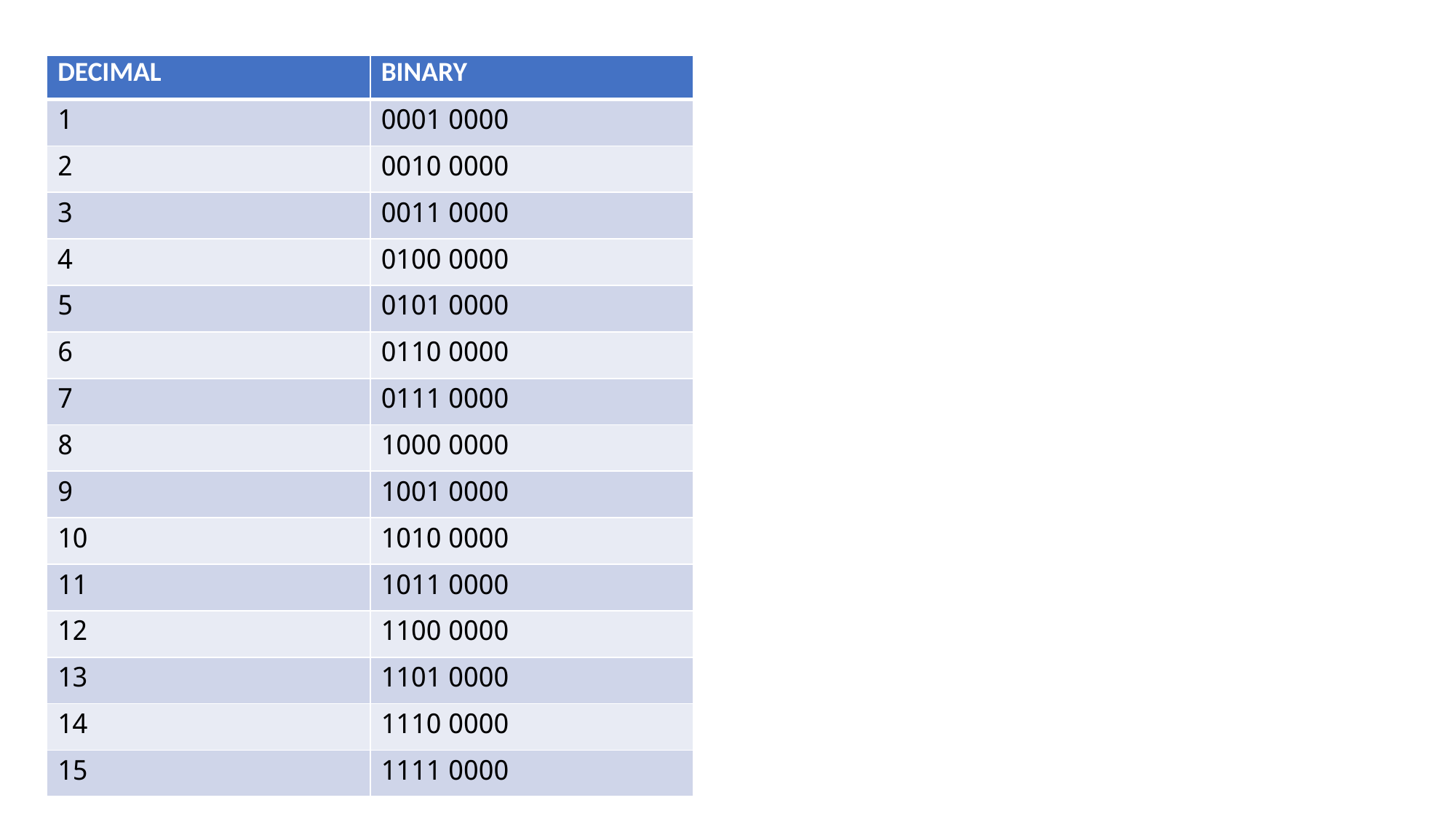

| DECIMAL | BINARY |
| --- | --- |
| 1 | 0000 0001 |
| 2 | 0000 0010 |
| 3 | 0000 0011 |
| 4 | 0000 0100 |
| 5 | 0000 0101 |
| 6 | 0000 0110 |
| 7 | 0000 0111 |
| 8 | 0000 1000 |
| 9 | 0000 1001 |
| 10 | 0000 1010 |
| 11 | 0000 1011 |
| 12 | 0000 1100 |
| 13 | 0000 1101 |
| 14 | 0000 1110 |
| 15 | 0000 1111 |